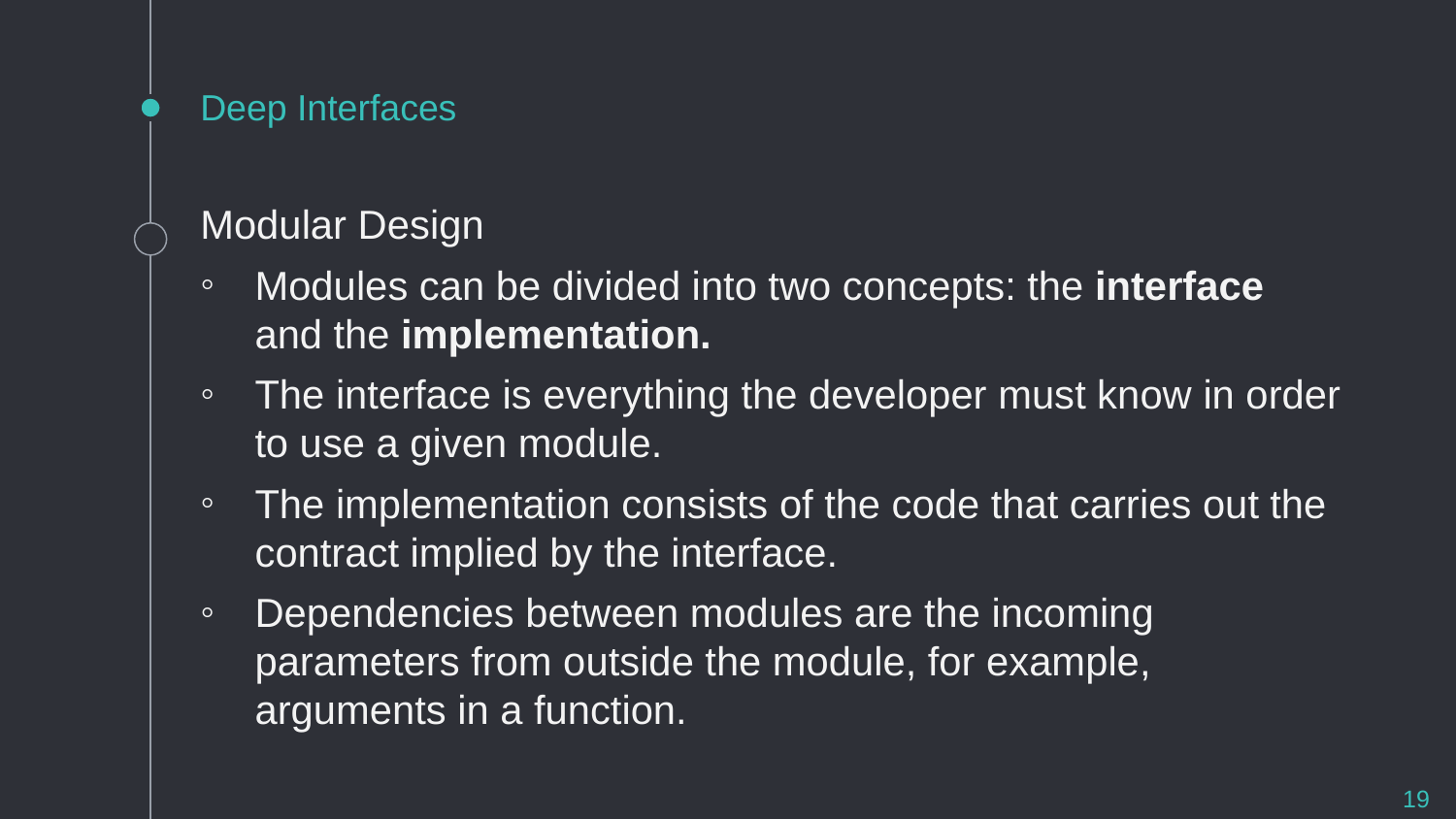

# Deep Interfaces
Modular Design
Modules can be divided into two concepts: the interface and the implementation.
The interface is everything the developer must know in order to use a given module.
The implementation consists of the code that carries out the contract implied by the interface.
Dependencies between modules are the incoming parameters from outside the module, for example, arguments in a function.
19